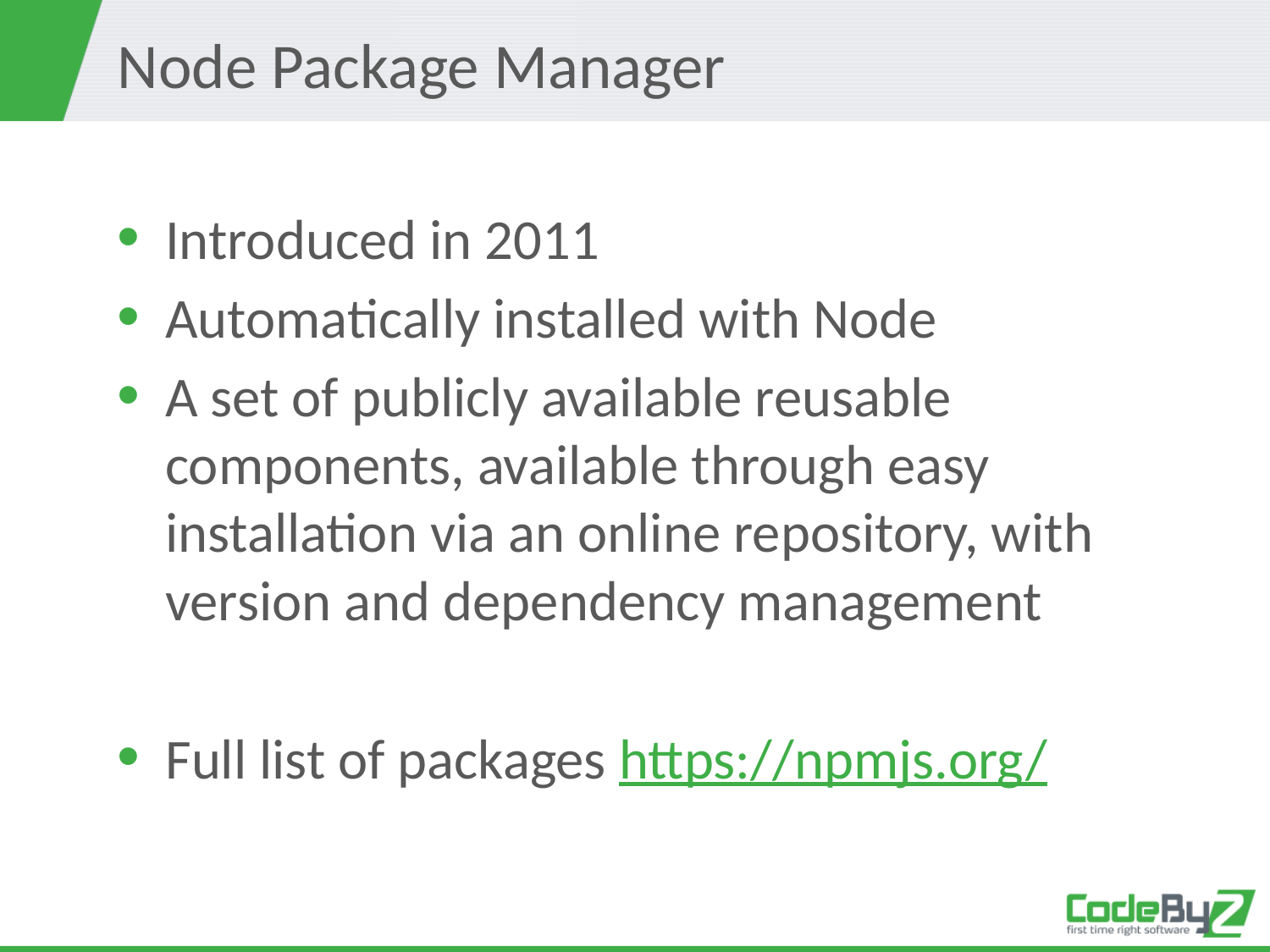

# Node Package Manager
Introduced in 2011
Automatically installed with Node
A set of publicly available reusable components, available through easy installation via an online repository, with version and dependency management

Full list of packages https://npmjs.org/